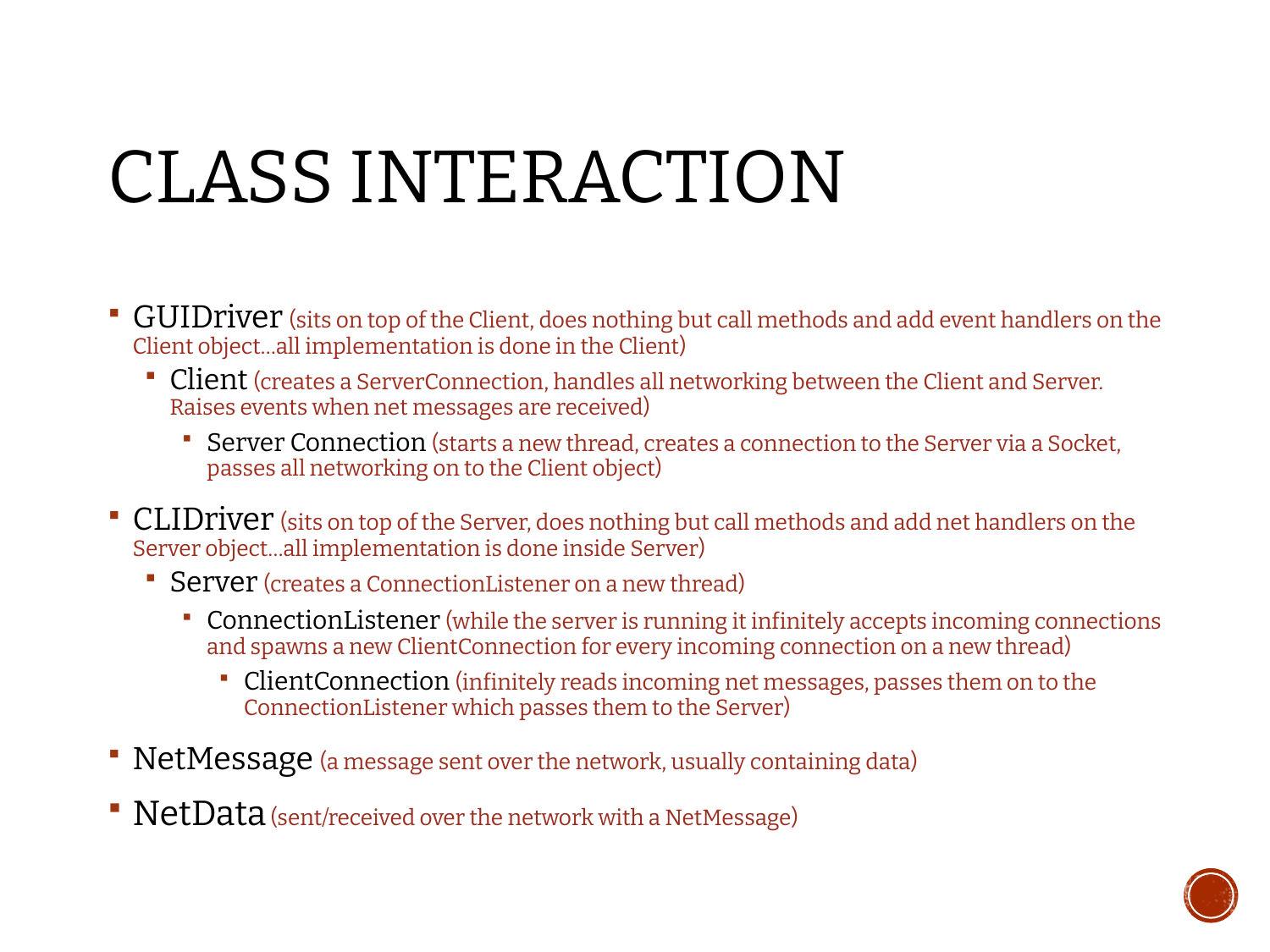

# class interaction
GUIDriver (sits on top of the Client, does nothing but call methods and add event handlers on the Client object…all implementation is done in the Client)
Client (creates a ServerConnection, handles all networking between the Client and Server.  Raises events when net messages are received)
Server Connection (starts a new thread, creates a connection to the Server via a Socket, passes all networking on to the Client object)
CLIDriver (sits on top of the Server, does nothing but call methods and add net handlers on the Server object…all implementation is done inside Server)
Server (creates a ConnectionListener on a new thread)
ConnectionListener (while the server is running it infinitely accepts incoming connections and spawns a new ClientConnection for every incoming connection on a new thread)
ClientConnection (infinitely reads incoming net messages, passes them on to the ConnectionListener which passes them to the Server)
NetMessage (a message sent over the network, usually containing data)
NetData (sent/received over the network with a NetMessage)